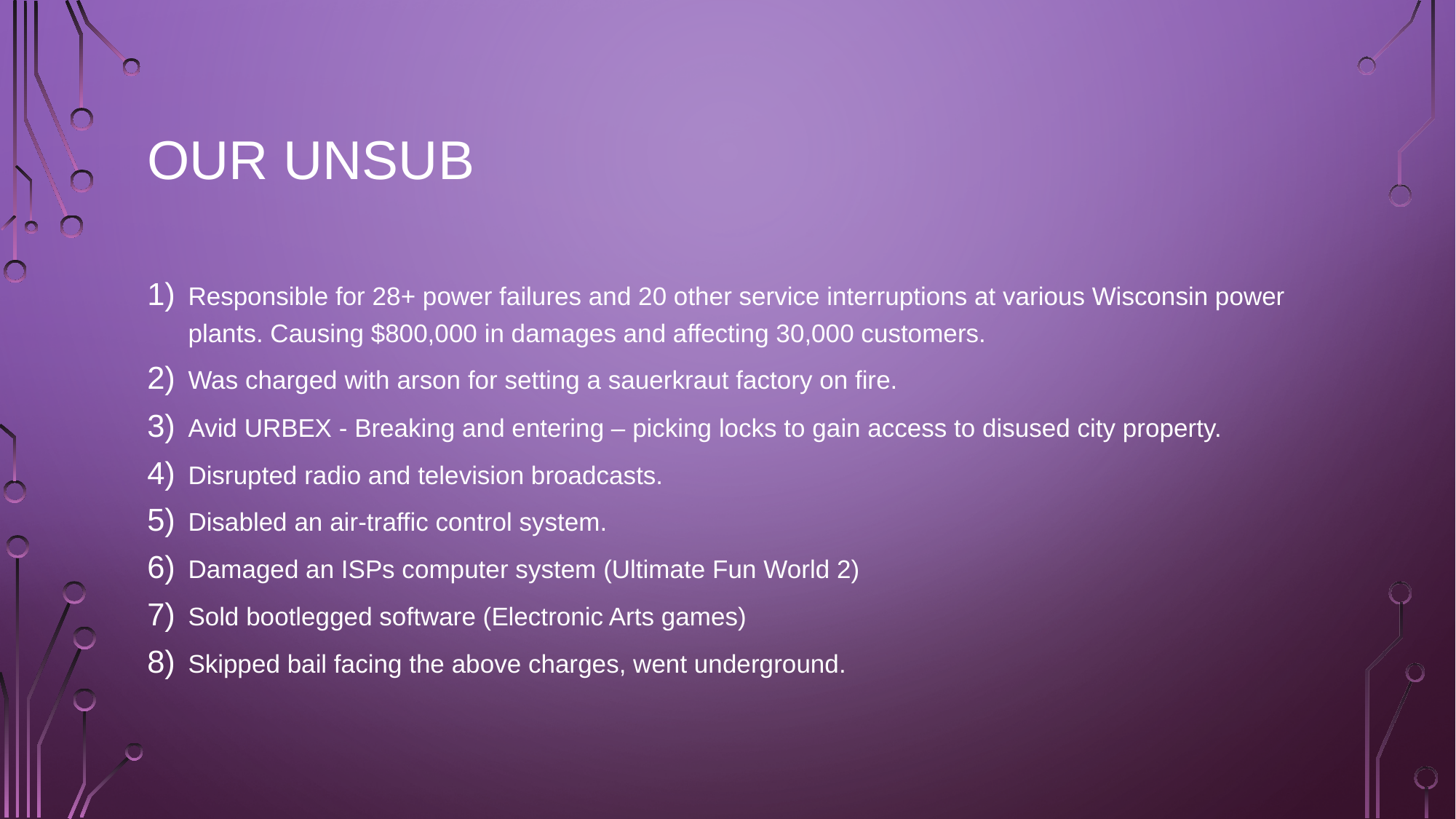

# Our UnSub
Responsible for 28+ power failures and 20 other service interruptions at various Wisconsin power plants. Causing $800,000 in damages and affecting 30,000 customers.
Was charged with arson for setting a sauerkraut factory on fire.
Avid URBEX - Breaking and entering – picking locks to gain access to disused city property.
Disrupted radio and television broadcasts.
Disabled an air-traffic control system.
Damaged an ISPs computer system (Ultimate Fun World 2)
Sold bootlegged software (Electronic Arts games)
Skipped bail facing the above charges, went underground.